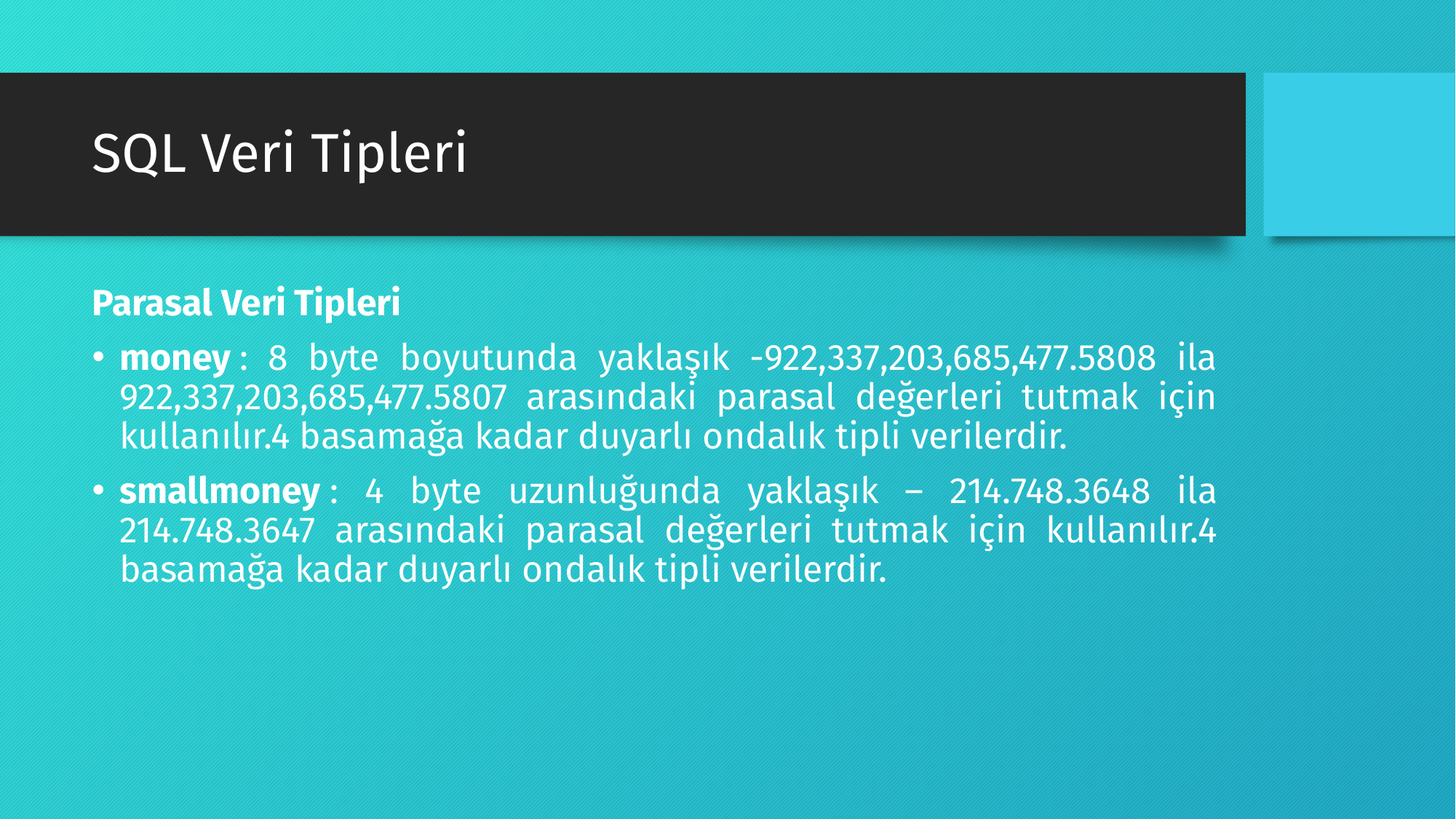

# SQL Veri Tipleri
Parasal Veri Tipleri
money : 8 byte boyutunda yaklaşık -922,337,203,685,477.5808 ila 922,337,203,685,477.5807 arasındaki parasal değerleri tutmak için kullanılır.4 basamağa kadar duyarlı ondalık tipli verilerdir.
smallmoney : 4 byte uzunluğunda yaklaşık – 214.748.3648 ila 214.748.3647 arasındaki parasal değerleri tutmak için kullanılır.4 basamağa kadar duyarlı ondalık tipli verilerdir.